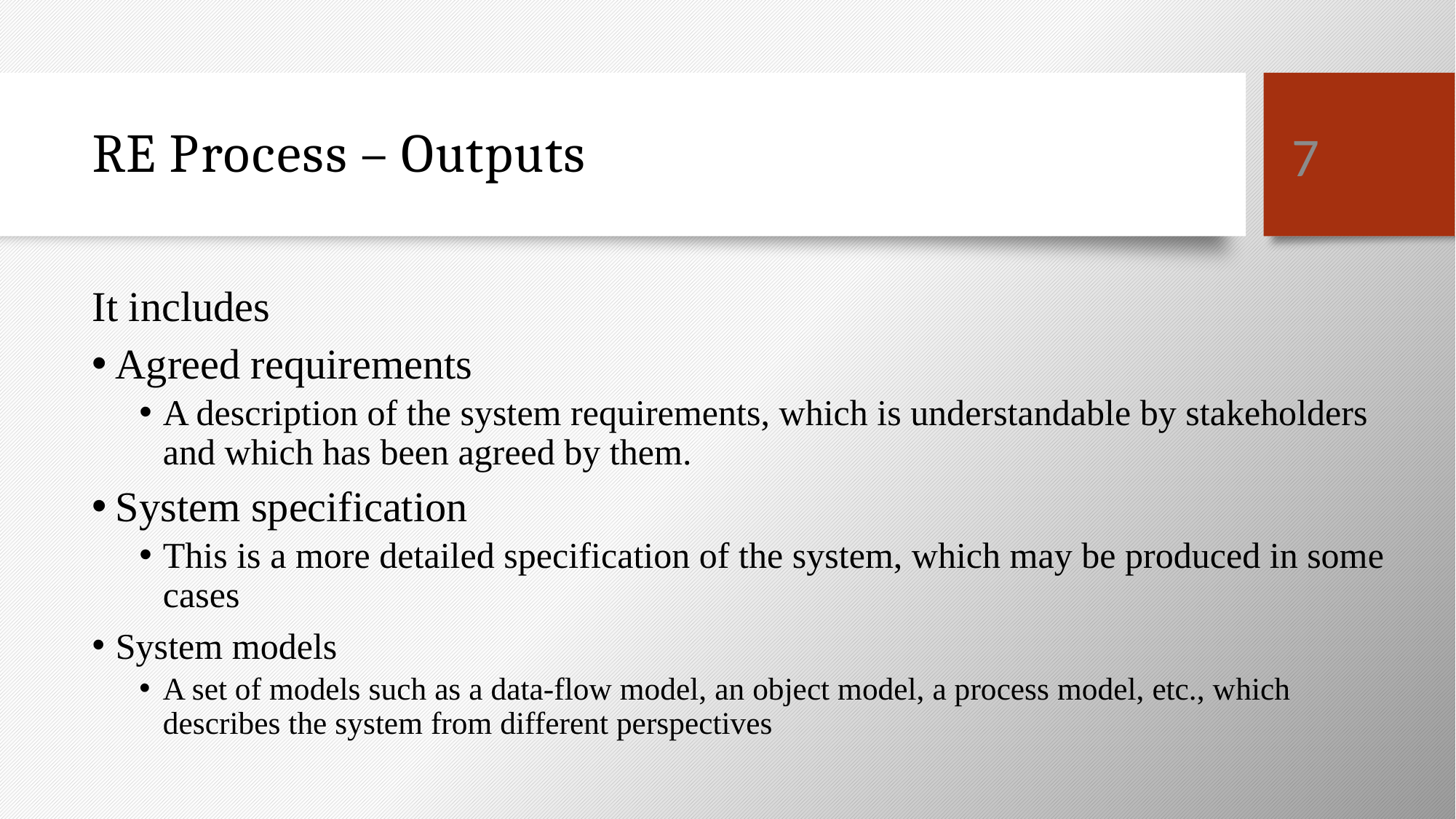

7
# RE Process – Outputs
It includes
Agreed requirements
A description of the system requirements, which is understandable by stakeholders and which has been agreed by them.
System specification
This is a more detailed specification of the system, which may be produced in some cases
System models
A set of models such as a data-flow model, an object model, a process model, etc., which describes the system from different perspectives